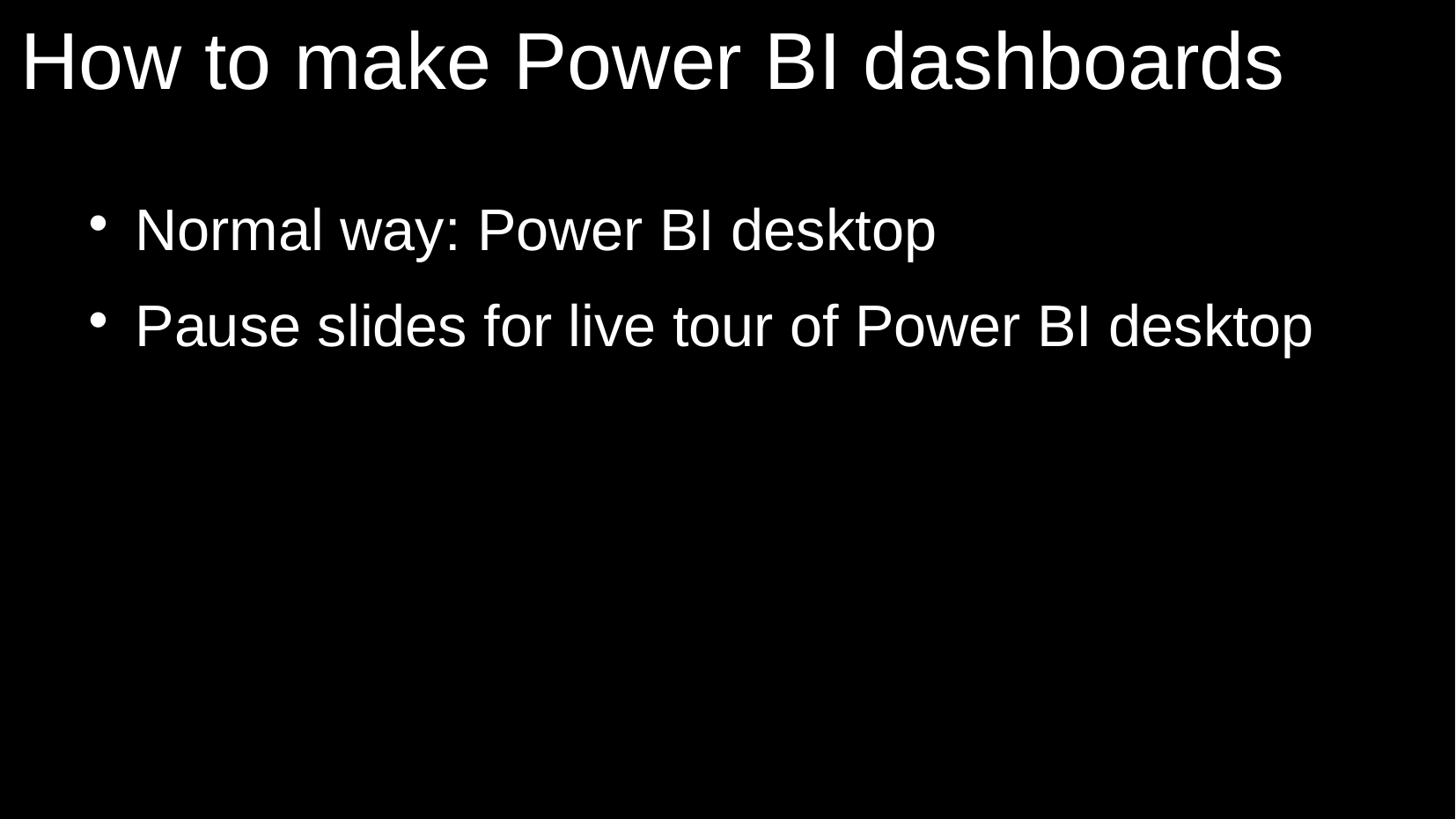

# How to make Power BI dashboards
Normal way: Power BI desktop
Pause slides for live tour of Power BI desktop
12